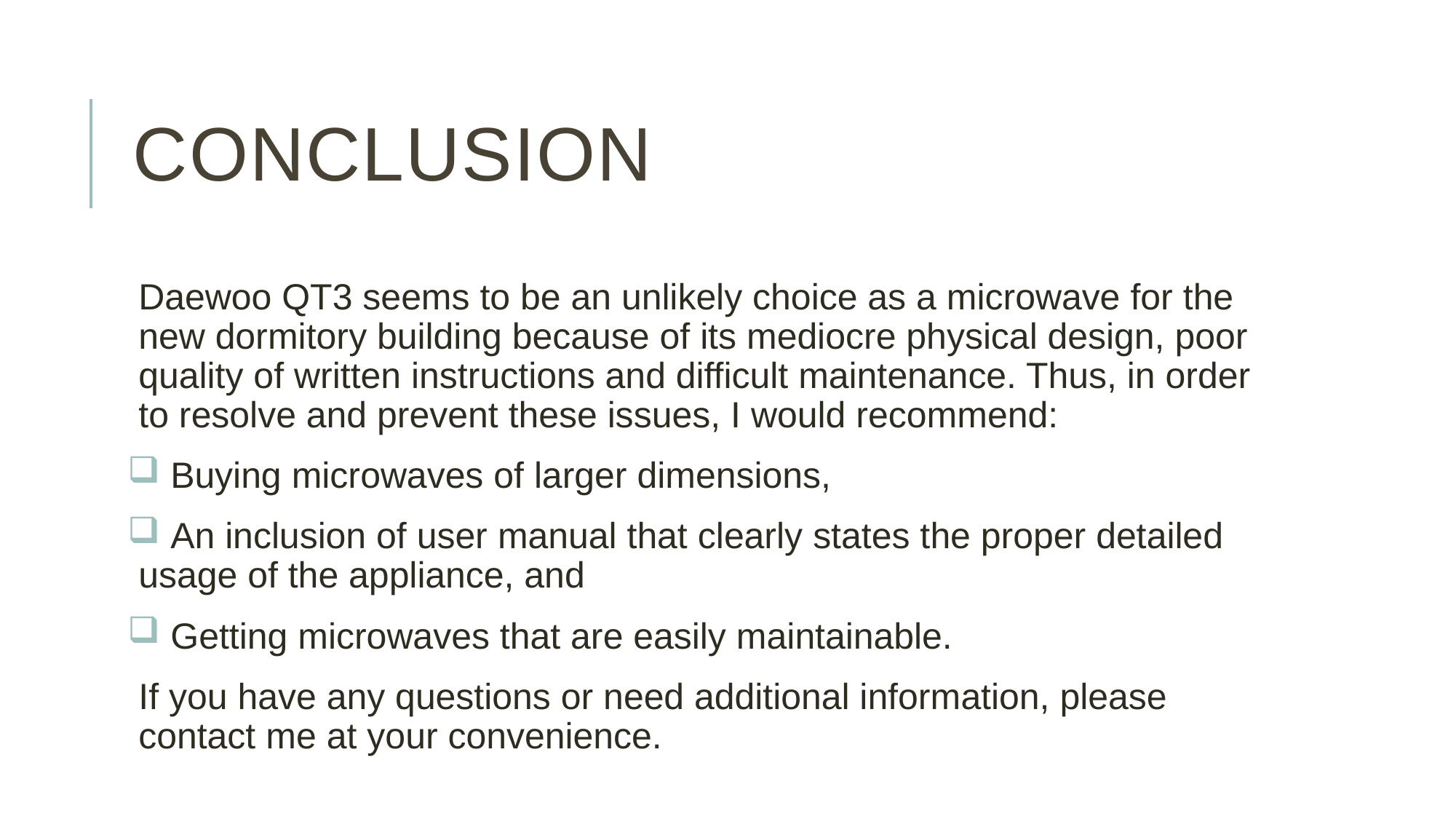

# CONCLUSION
Daewoo QT3 seems to be an unlikely choice as a microwave for the new dormitory building because of its mediocre physical design, poor quality of written instructions and difficult maintenance. Thus, in order to resolve and prevent these issues, I would recommend:
 Buying microwaves of larger dimensions,
 An inclusion of user manual that clearly states the proper detailed usage of the appliance, and
 Getting microwaves that are easily maintainable.
If you have any questions or need additional information, please contact me at your convenience.